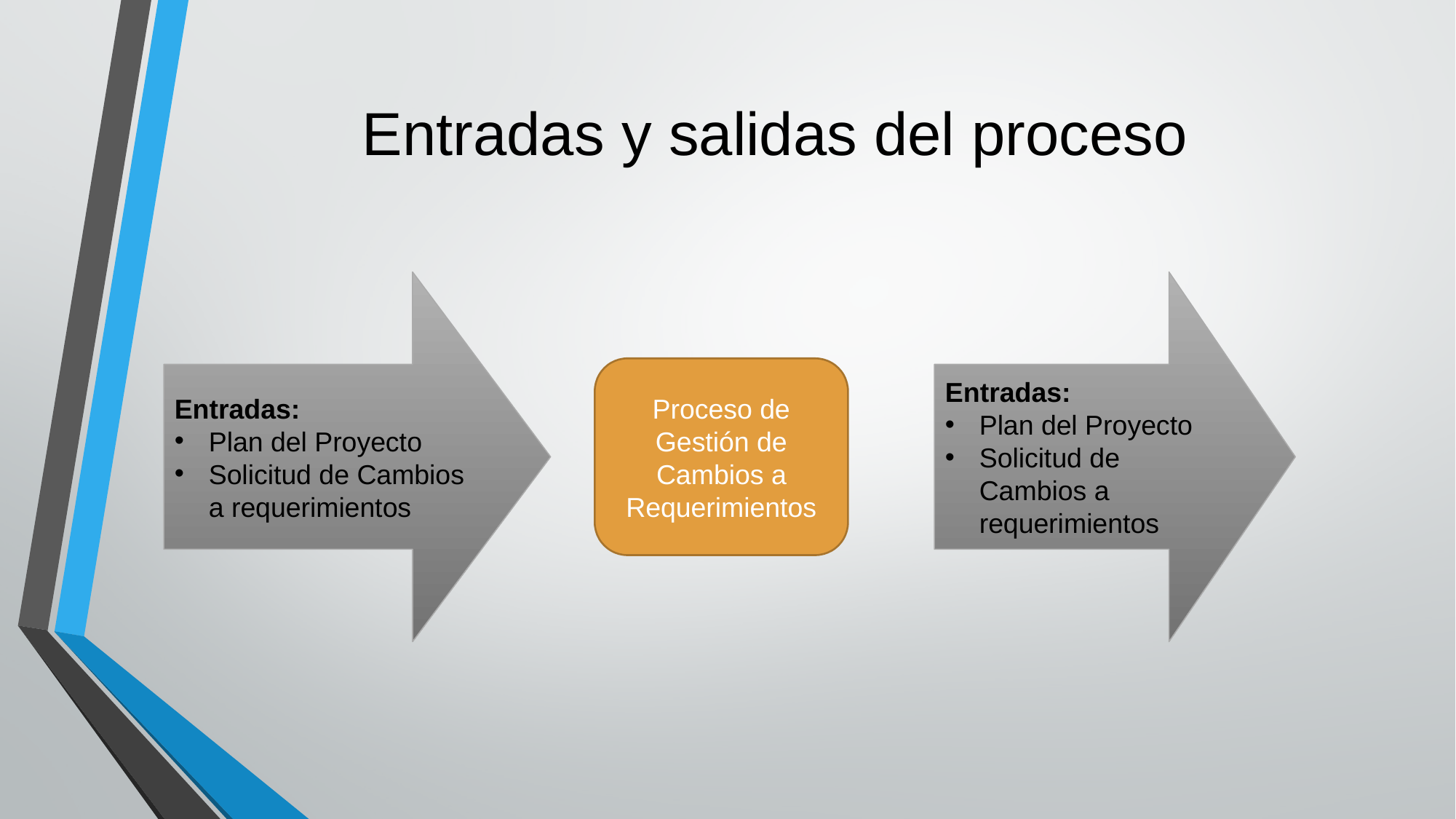

# Entradas y salidas del proceso
Entradas:
Plan del Proyecto
Solicitud de Cambios a requerimientos
Entradas:
Plan del Proyecto
Solicitud de Cambios a requerimientos
Proceso de Gestión de Cambios a Requerimientos